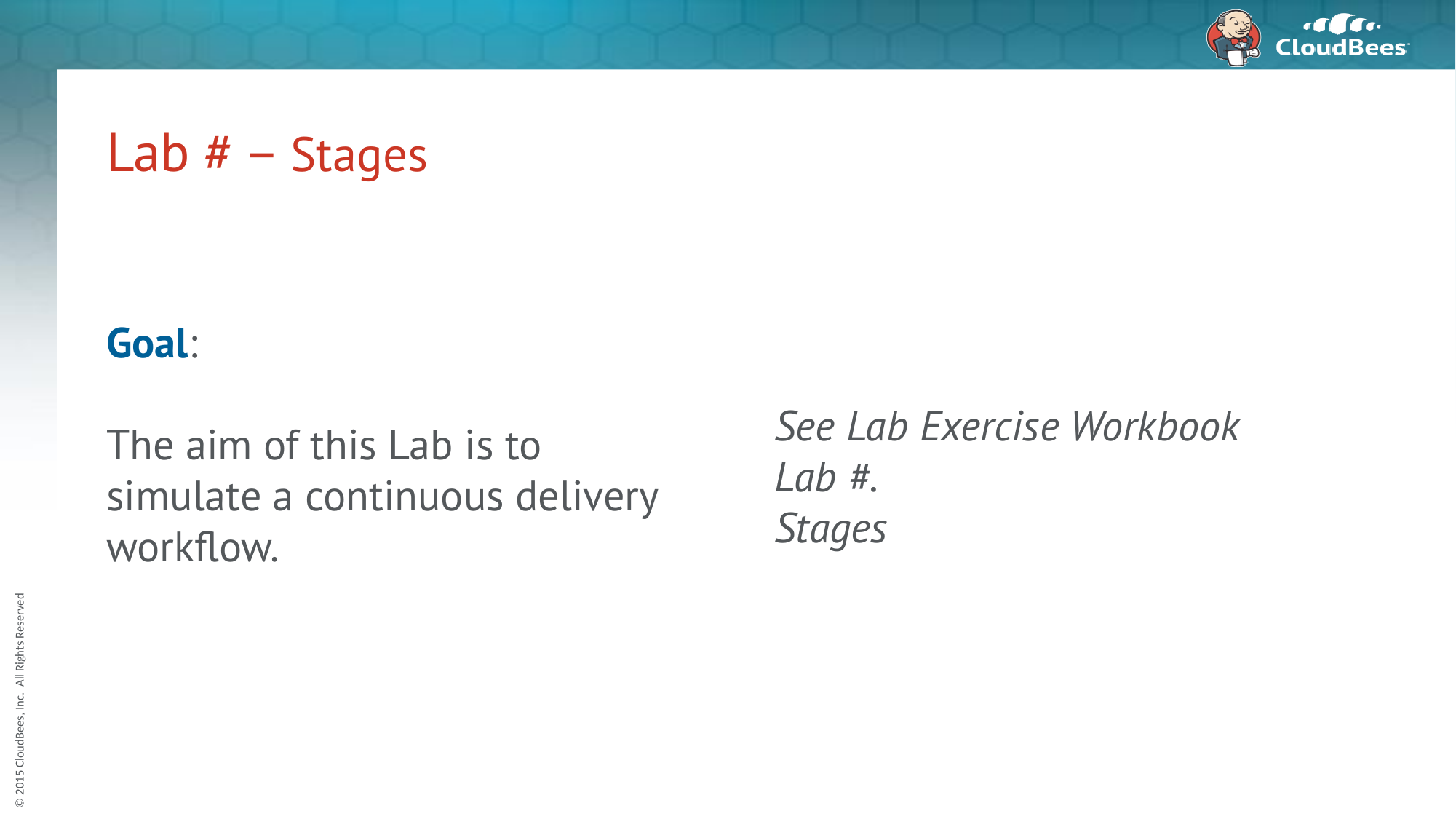

# Lab # – Stages

Goal:

The aim of this Lab is to
simulate a continuous delivery
workflow.

See Lab Exercise Workbook
Lab #.
Stages